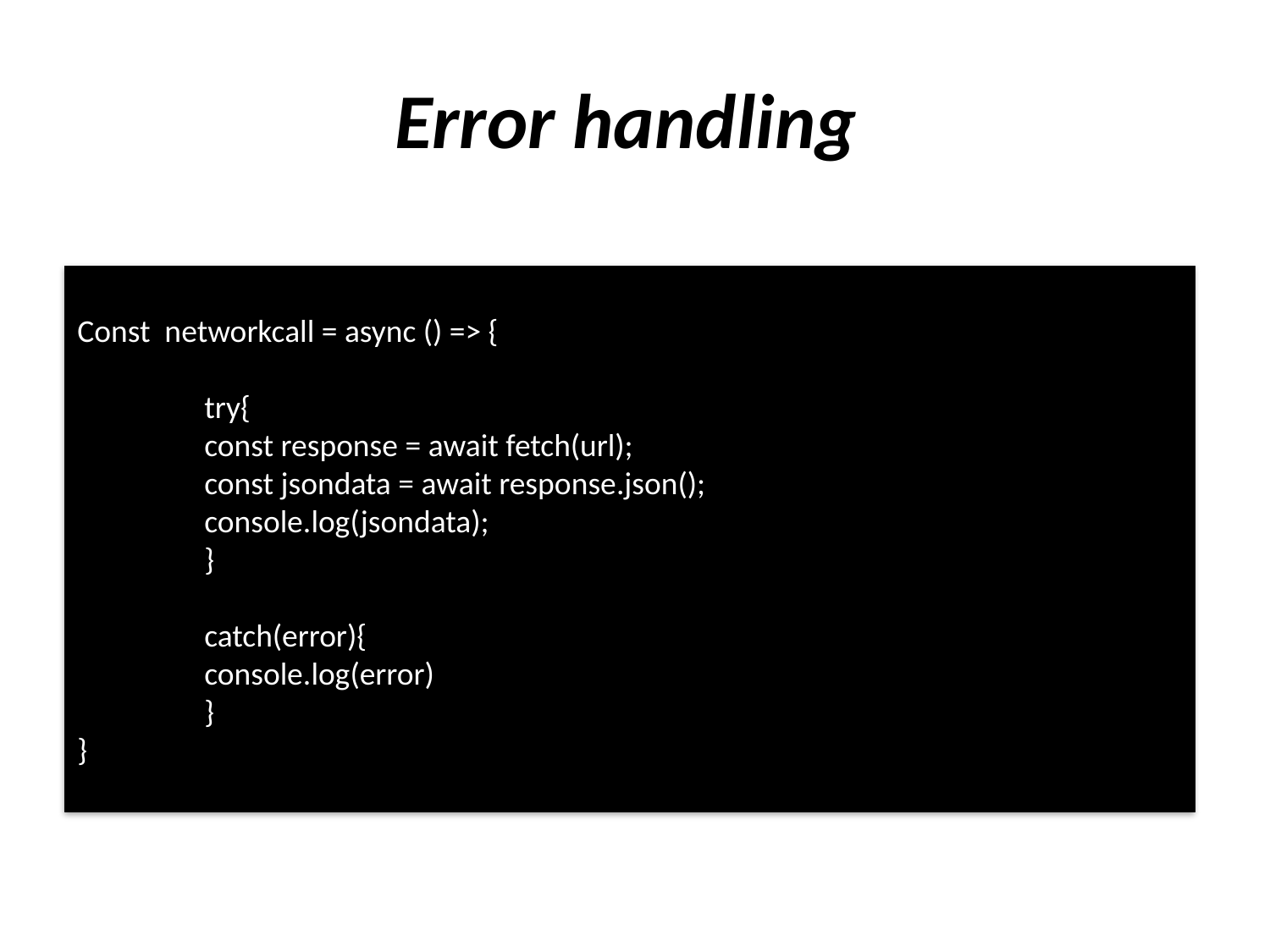

# Error handling

Const  networkcall = async () => {

	try{
	const response = await fetch(url);
	const jsondata = await response.json();
	console.log(jsondata);
	}

	catch(error){
	console.log(error)
	}
}